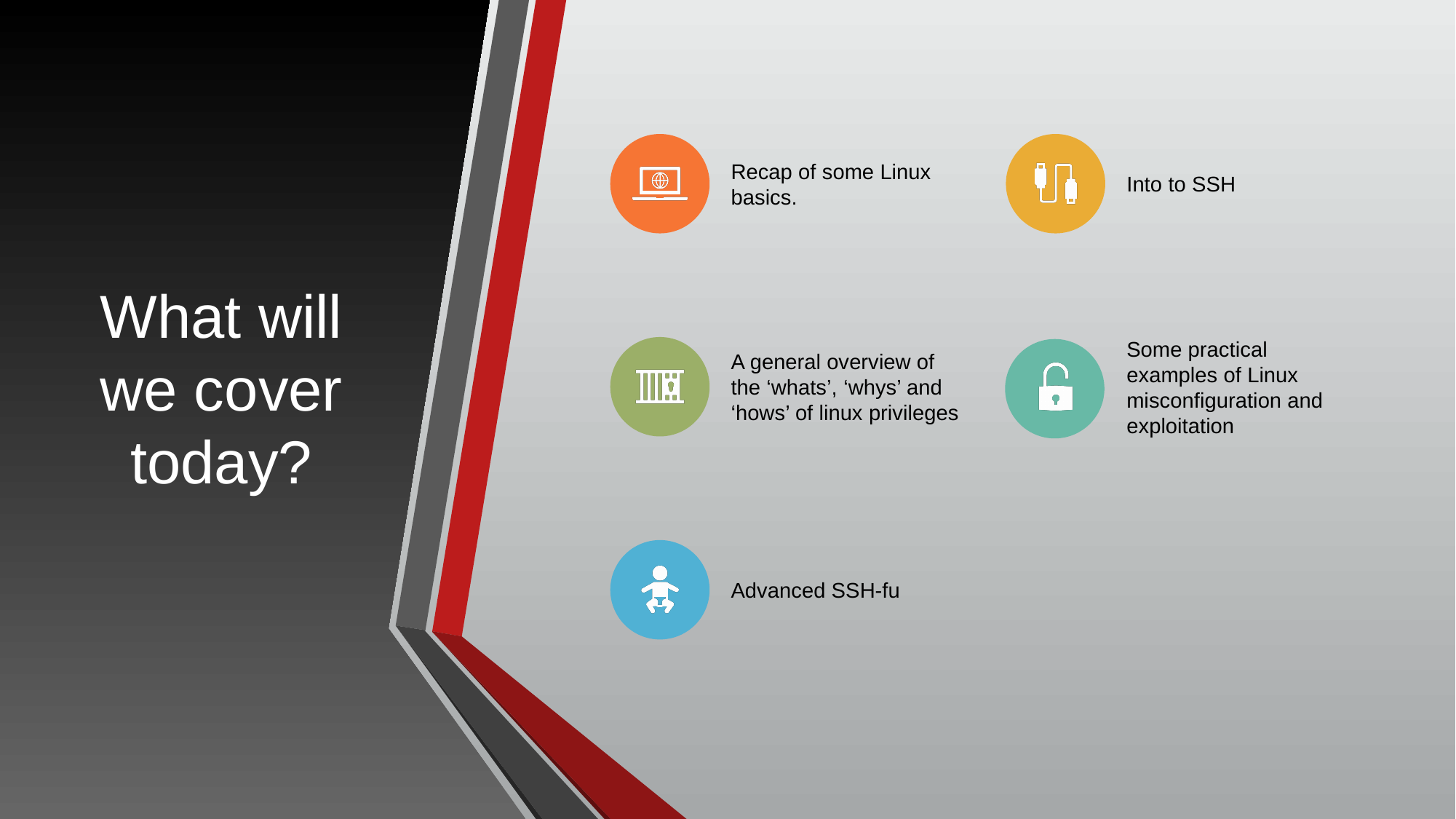

# What will we cover today?
Recap of some Linux basics.
Into to SSH
A general overview of the ‘whats’, ‘whys’ and ‘hows’ of linux privileges
Some practical examples of Linux misconfiguration and exploitation
Advanced SSH-fu